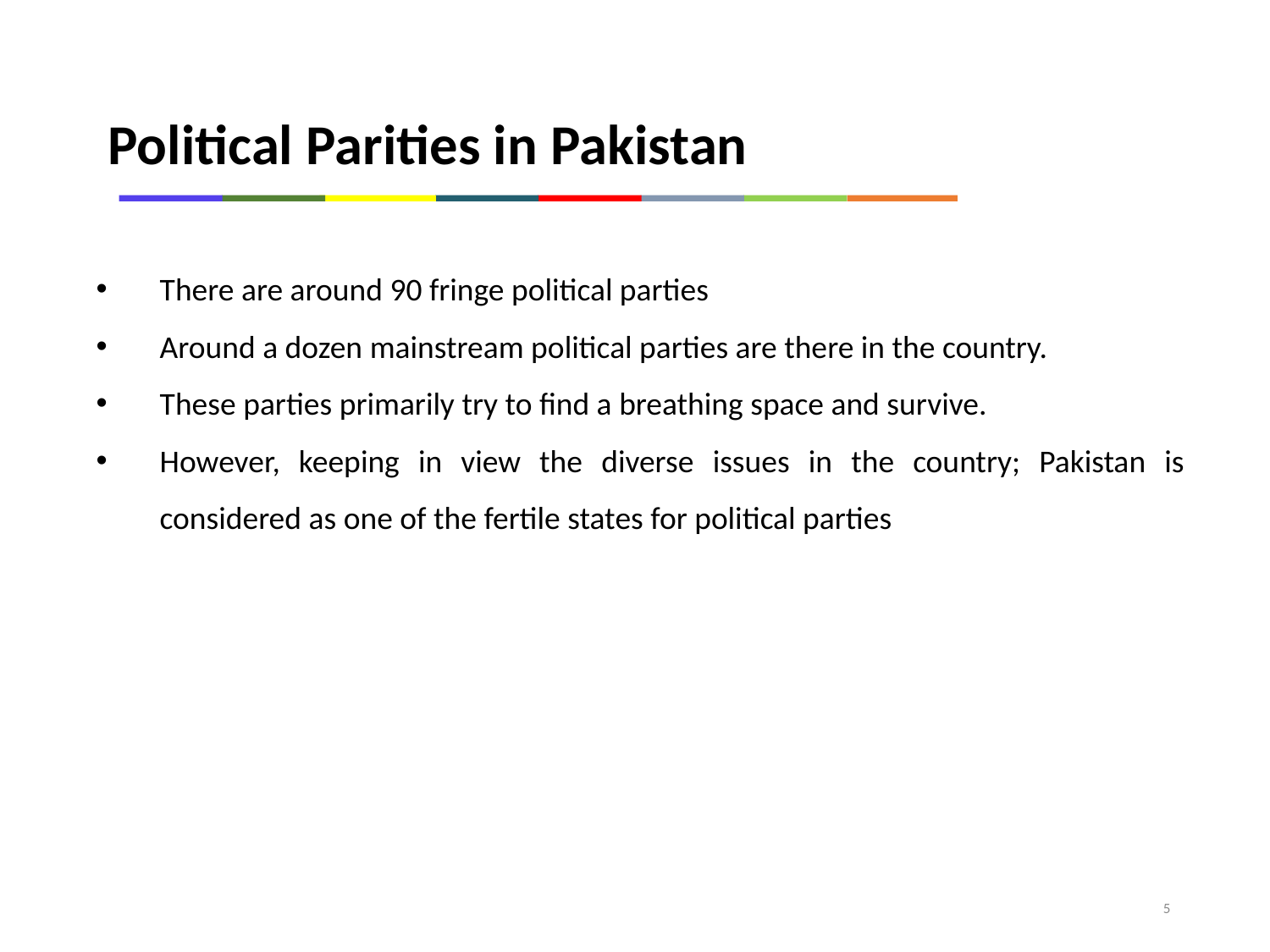

Political Parities in Pakistan

There are around 90 fringe political parties
Around a dozen mainstream political parties are there in the country.
These parties primarily try to find a breathing space and survive.
However, keeping in view the diverse issues in the country; Pakistan is considered as one of the fertile states for political parties
5